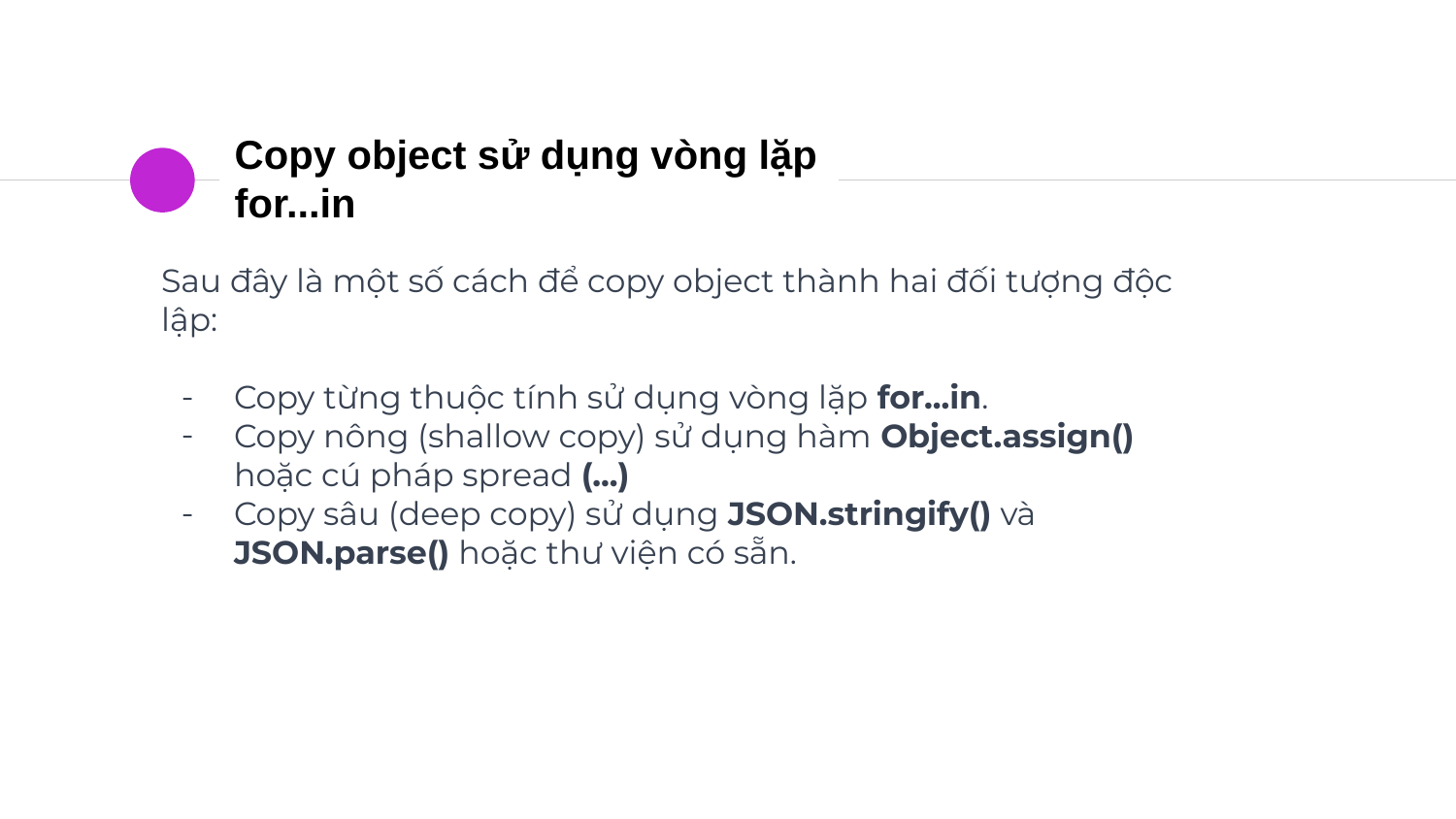

# Copy object sử dụng vòng lặp for...in
Sau đây là một số cách để copy object thành hai đối tượng độc lập:

Copy từng thuộc tính sử dụng vòng lặp for...in.
Copy nông (shallow copy) sử dụng hàm Object.assign() hoặc cú pháp spread (...)
Copy sâu (deep copy) sử dụng JSON.stringify() và JSON.parse() hoặc thư viện có sẵn.